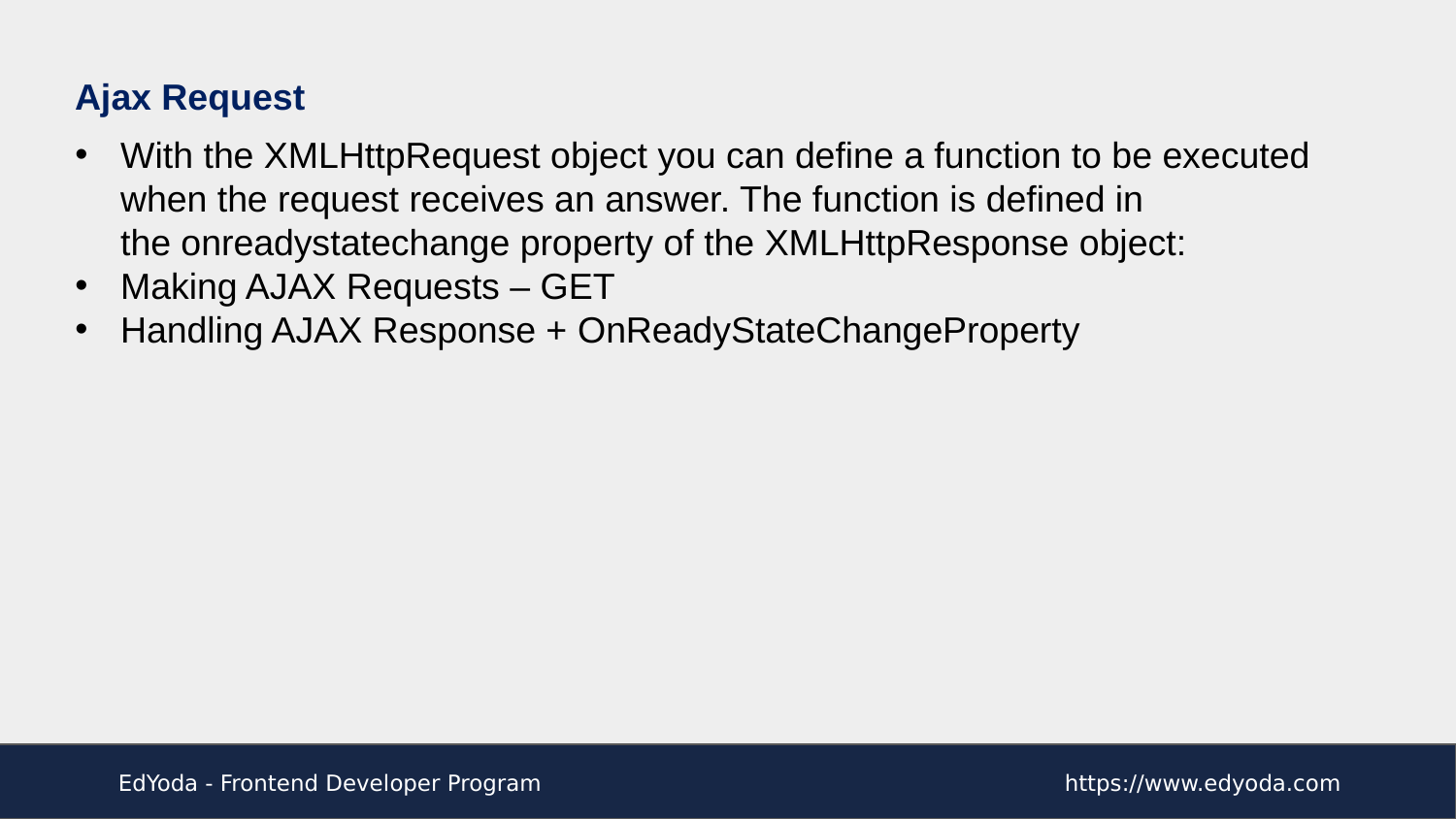

Ajax Request
With the XMLHttpRequest object you can define a function to be executed when the request receives an answer. The function is defined in the onreadystatechange property of the XMLHttpResponse object:
Making AJAX Requests – GET
Handling AJAX Response + OnReadyStateChangeProperty

EdYoda - Frontend Developer Program
https://www.edyoda.com